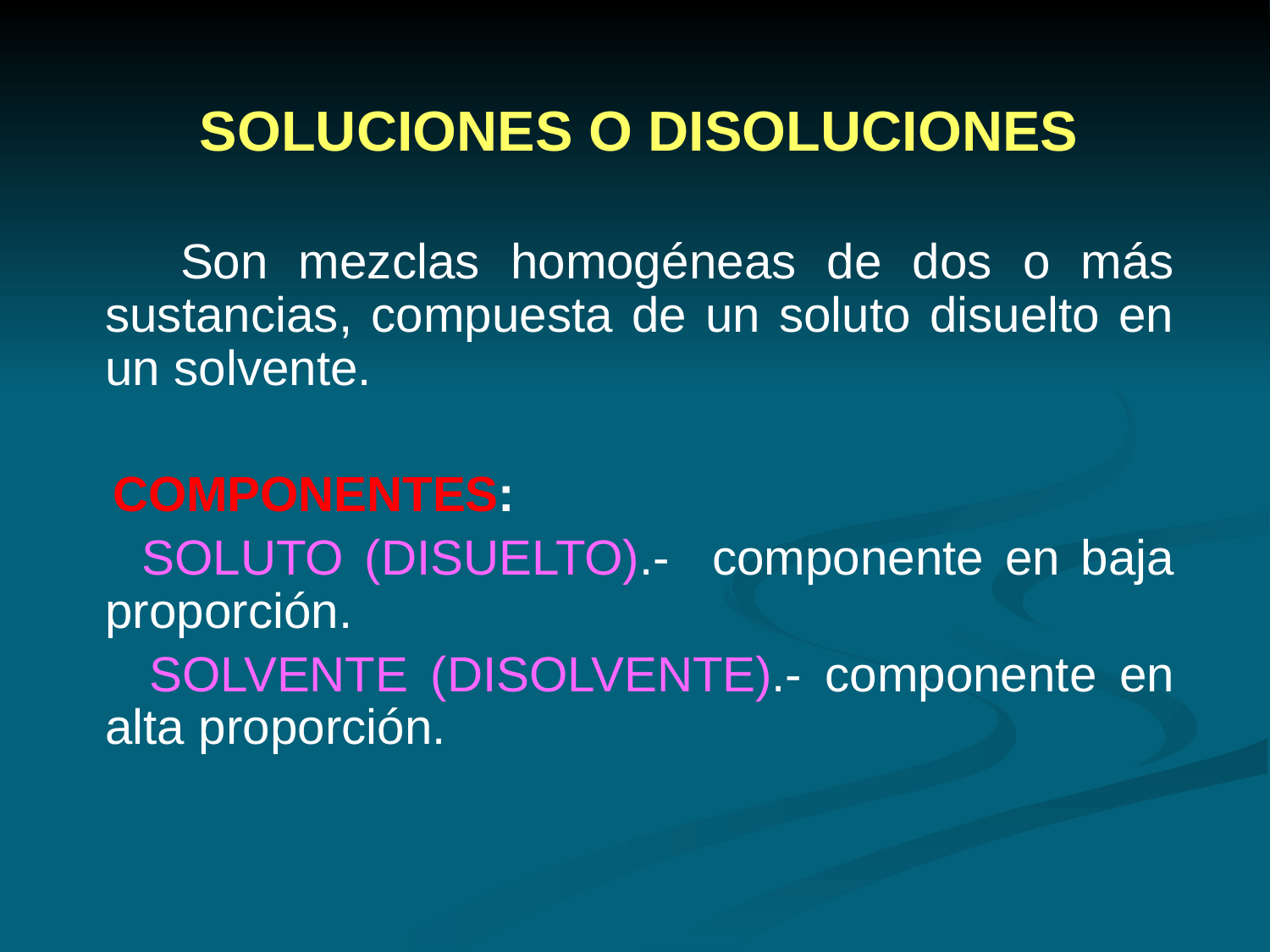

SOLUCIONES O DISOLUCIONES

    Son mezclas homogéneas de dos o más sustancias, compuesta de un soluto disuelto en un solvente.

    COMPONENTES:
    SOLUTO (DISUELTO).-  componente en baja proporción.
    SOLVENTE (DISOLVENTE).- componente en alta proporción.